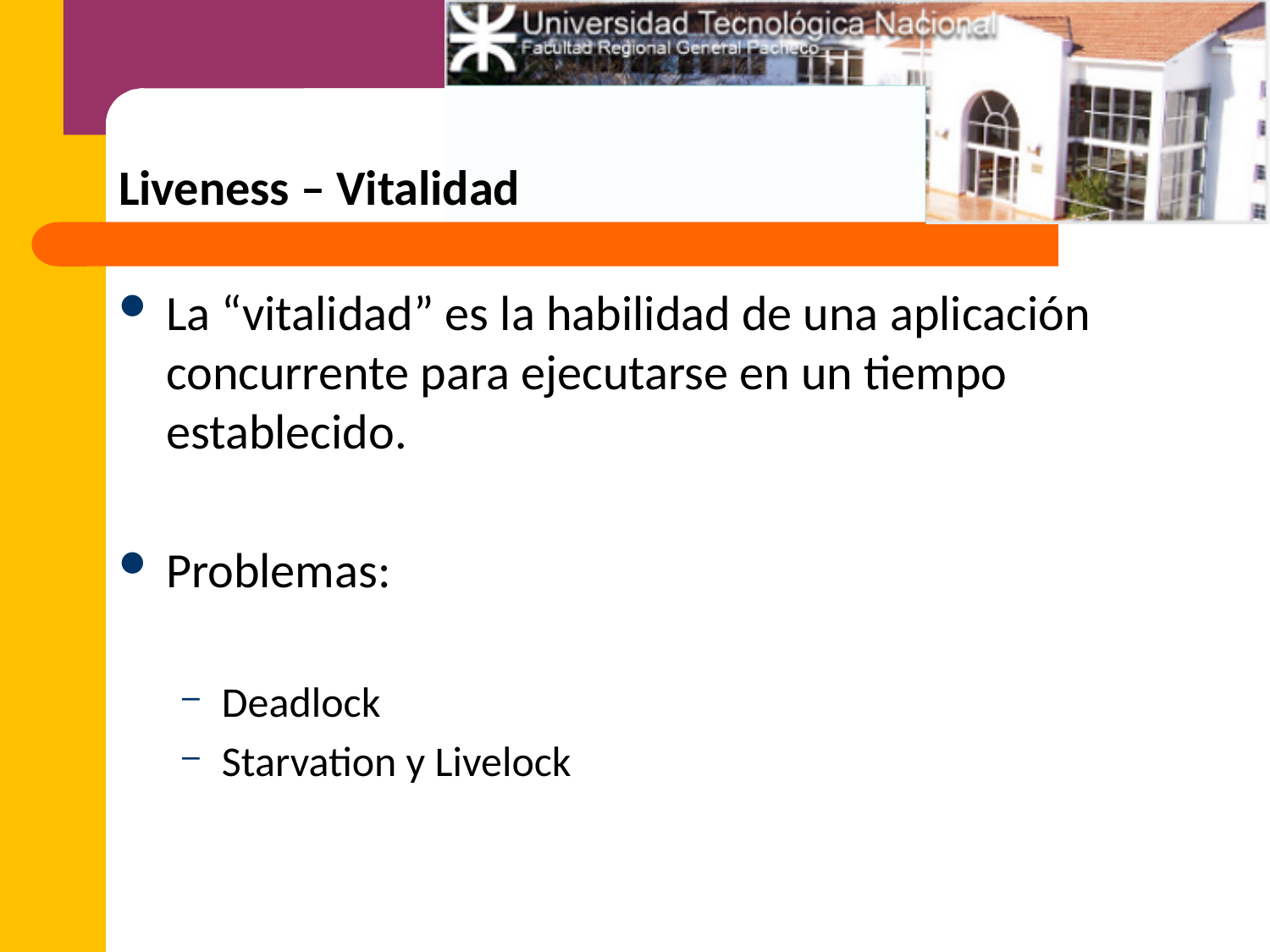

# Liveness – Vitalidad
La “vitalidad” es la habilidad de una aplicación concurrente para ejecutarse en un tiempo establecido.

Problemas:

Deadlock
Starvation y Livelock